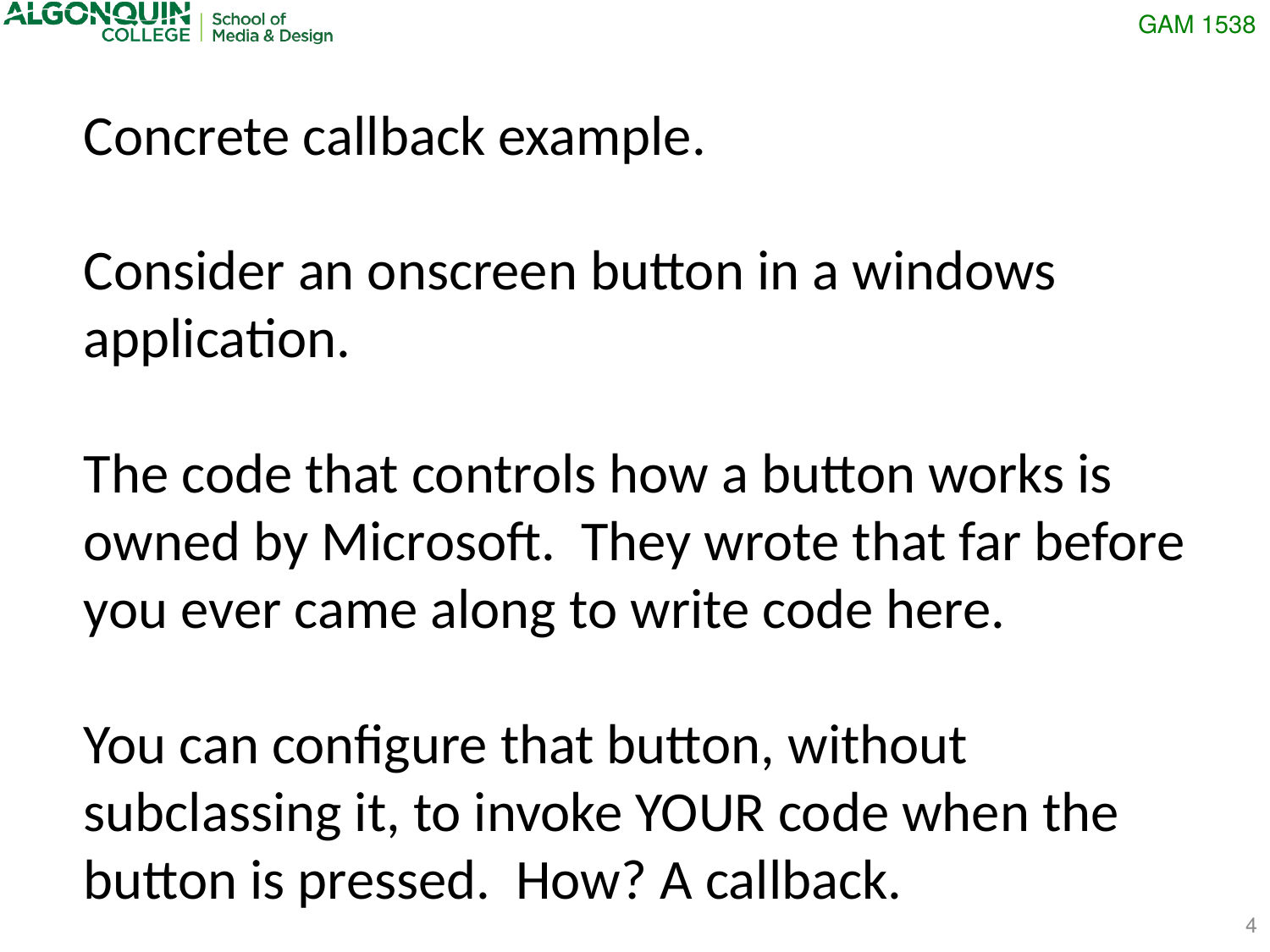

Concrete callback example.

Consider an onscreen button in a windows application.

The code that controls how a button works is owned by Microsoft.  They wrote that far before you ever came along to write code here.

You can configure that button, without subclassing it, to invoke YOUR code when the button is pressed.  How? A callback.
4